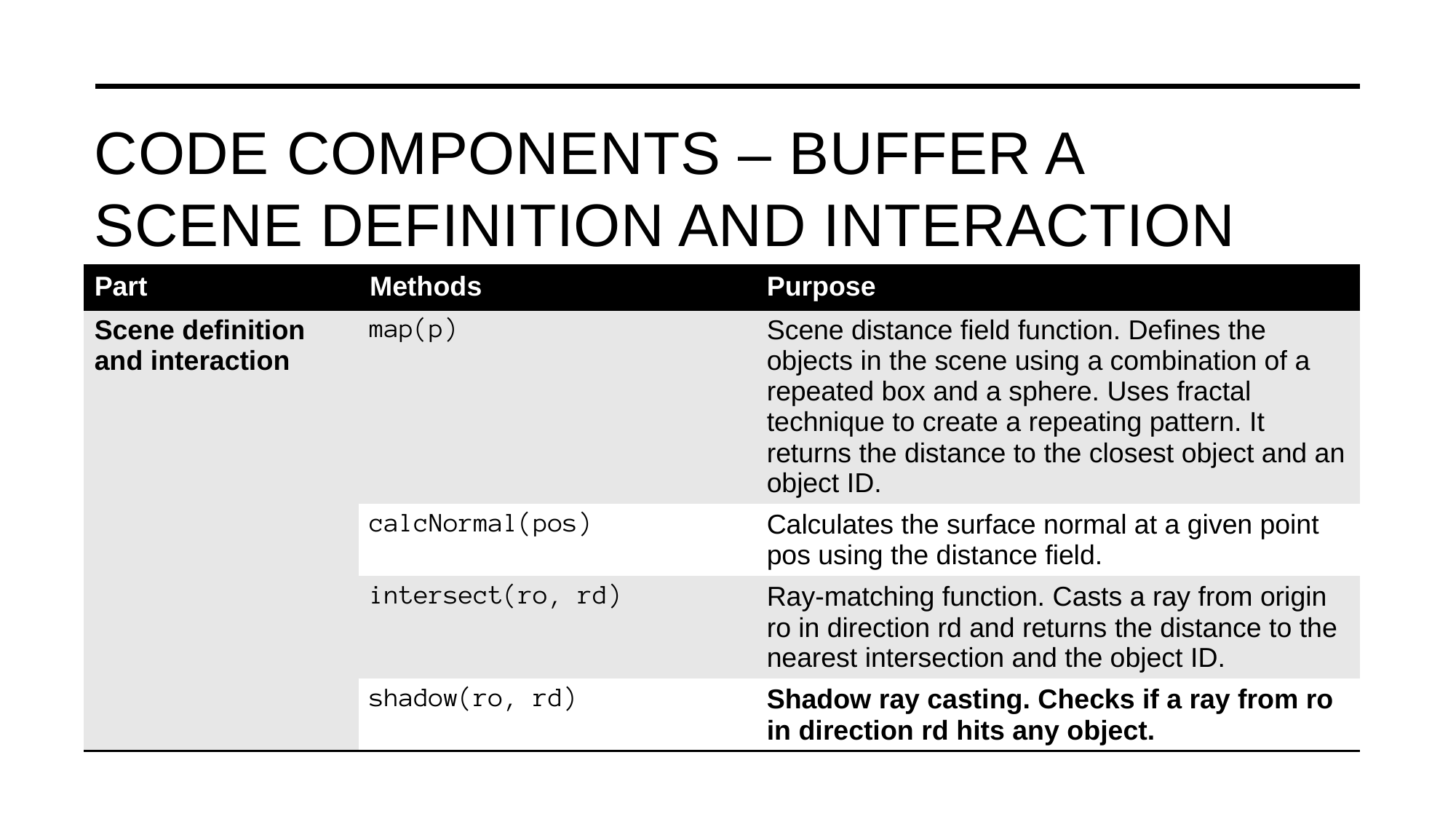

# code components – buffer a scene definition and interaction
| Part | Methods | Purpose |
| --- | --- | --- |
| Scene definition and interaction | map(p) | Scene distance field function. Defines the objects in the scene using a combination of a repeated box and a sphere. Uses fractal technique to create a repeating pattern. It returns the distance to the closest object and an object ID. |
|  | calcNormal(pos) | Calculates the surface normal at a given point pos using the distance field. |
|  | intersect(ro, rd) | Ray-matching function. Casts a ray from origin ro in direction rd and returns the distance to the nearest intersection and the object ID. |
|  | shadow(ro, rd) | Shadow ray casting. Checks if a ray from ro in direction rd hits any object. |